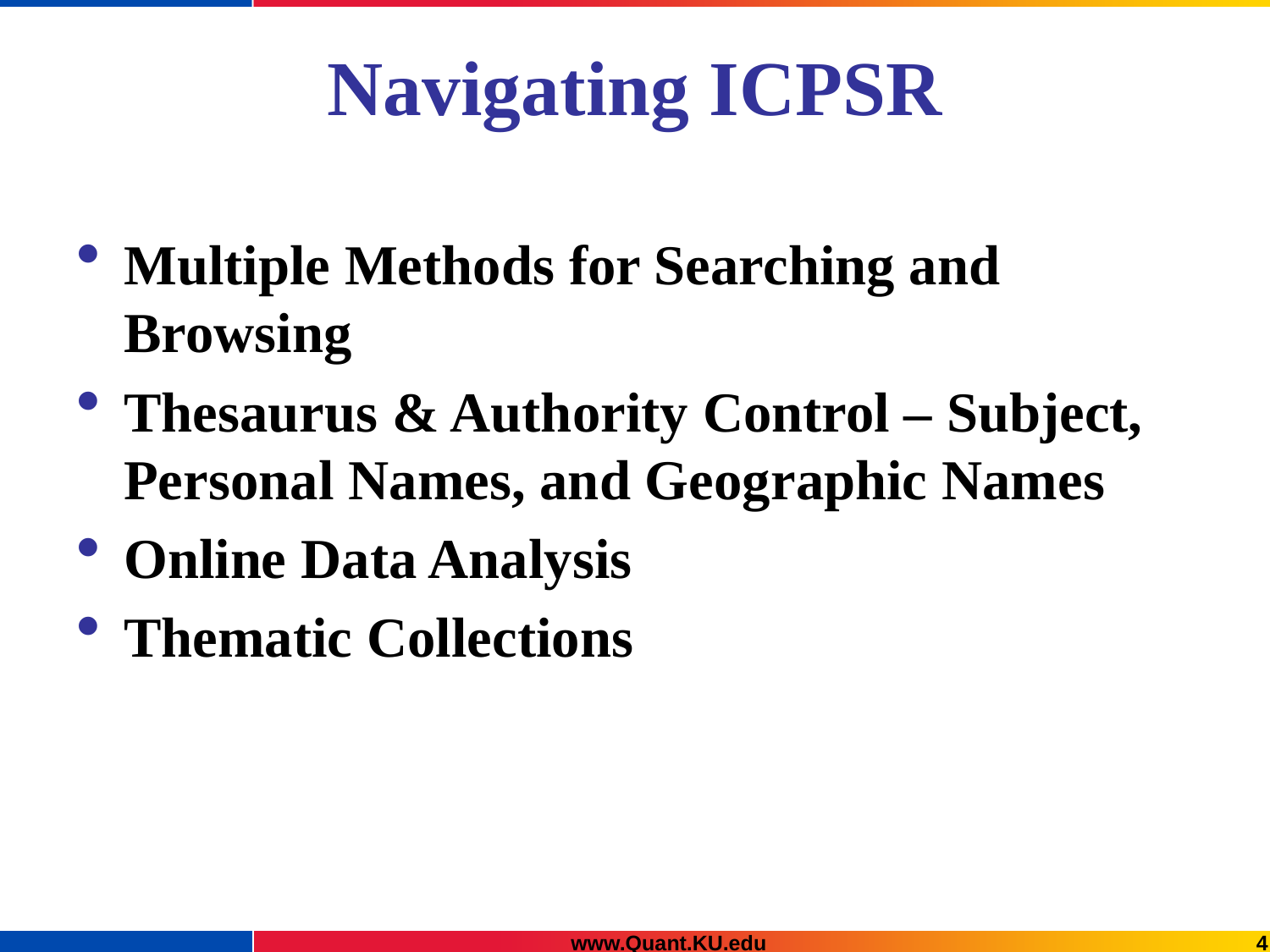

# Navigating ICPSR
Multiple Methods for Searching and Browsing
Thesaurus & Authority Control – Subject, Personal Names, and Geographic Names
Online Data Analysis
Thematic Collections

www.Quant.KU.edu
4